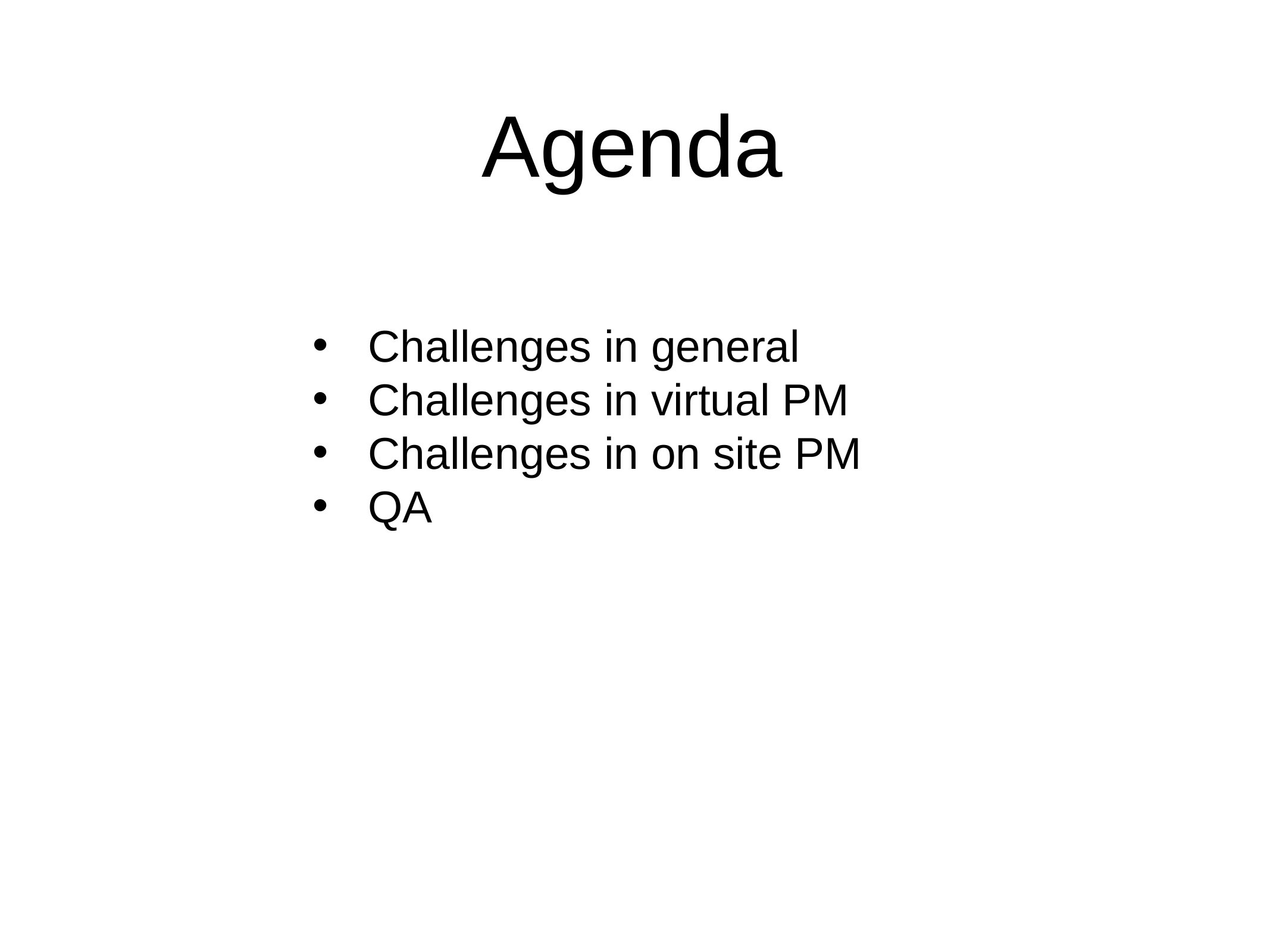

# Agenda
Challenges in general
Challenges in virtual PM
Challenges in on site PM
QA